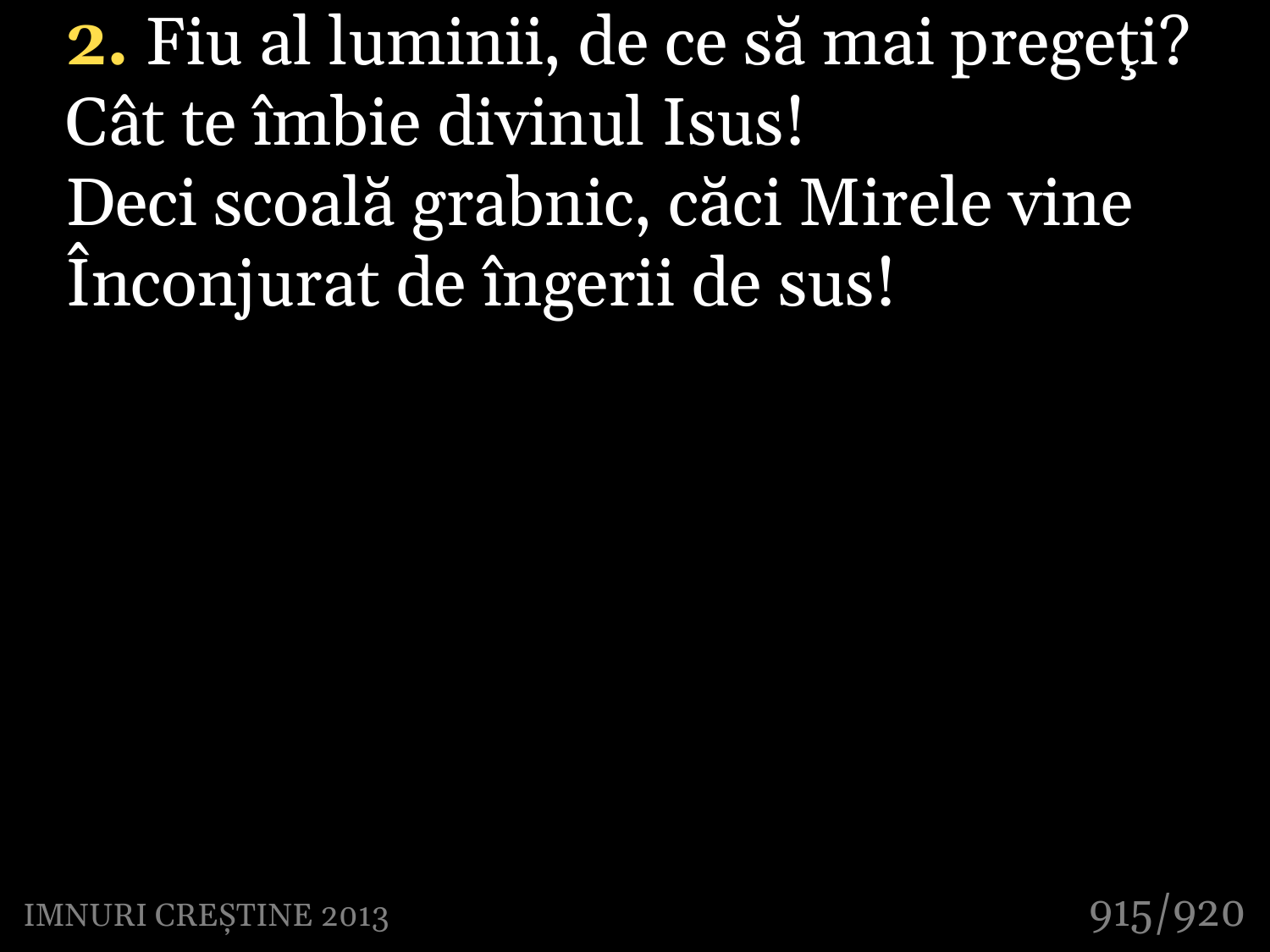

2. Fiu al luminii, de ce să mai pregeţi?
Cât te îmbie divinul Isus!
Deci scoală grabnic, căci Mirele vine
Înconjurat de îngerii de sus!
915/920
IMNURI CREȘTINE 2013